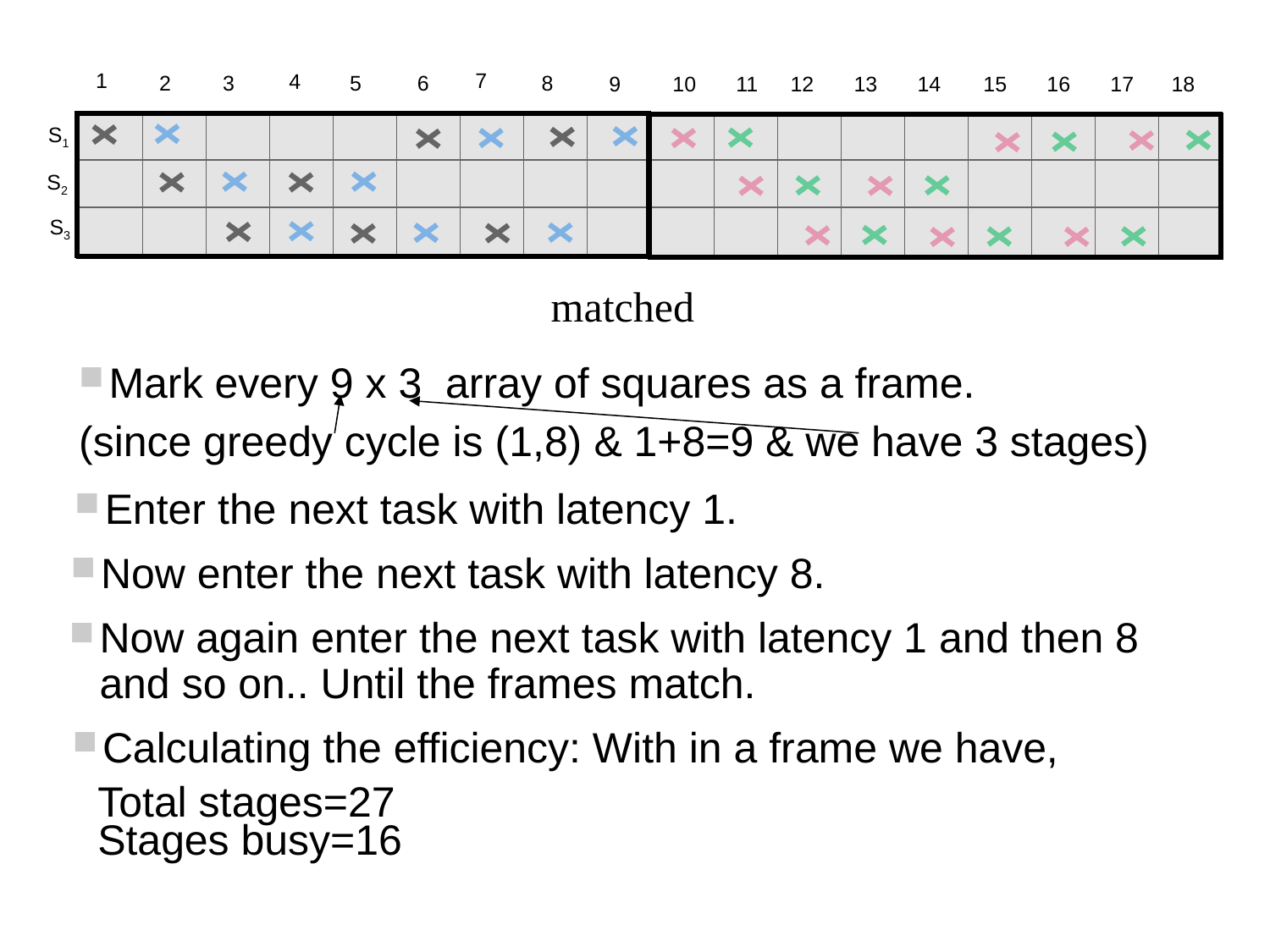

1
7
4
2
3
5
6
8

S1

S2
S3
9
10
11
12
13
14
15
16
17
18

matched

Mark every 9 x 3  array of squares as a frame.
(since greedy cycle is (1,8) & 1+8=9 & we have 3 stages)

Enter the next task with latency 1.
Now enter the next task with latency 8.
Now again enter the next task with latency 1 and then 8 and so on.. Until the frames match.
Calculating the efficiency: With in a frame we have,
Total stages=27
Stages busy=16